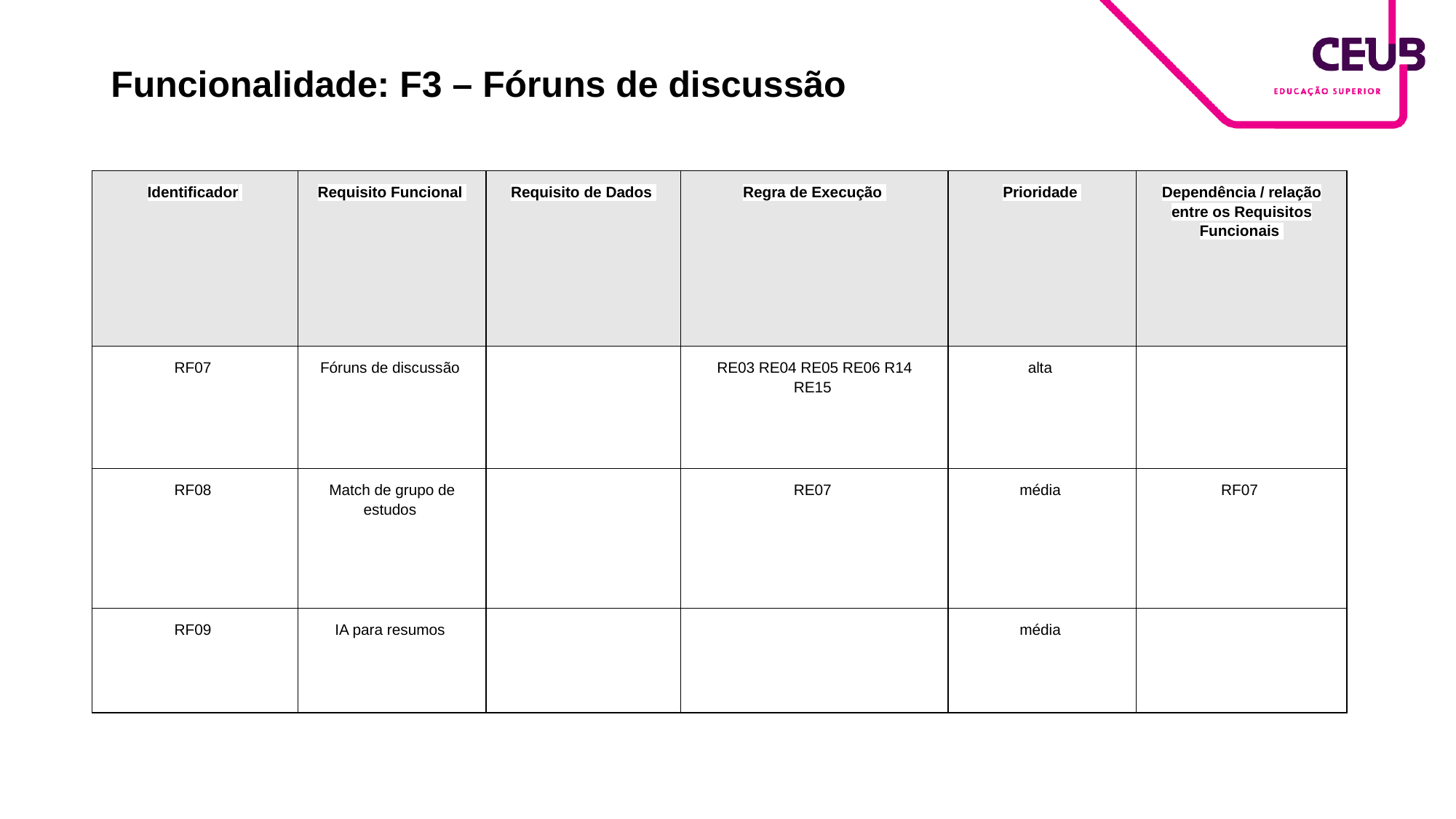

# Funcionalidade: F3 – Fóruns de discussão
| Identificador | Requisito Funcional | Requisito de Dados | Regra de Execução | Prioridade | Dependência / relação entre os Requisitos Funcionais |
| --- | --- | --- | --- | --- | --- |
| RF07 | Fóruns de discussão |  | RE03 RE04 RE05 RE06 R14 RE15 | alta |  |
| RF08 | Match de grupo de estudos |  | RE07 | média | RF07 |
| RF09 | IA para resumos |  |  | média |  |